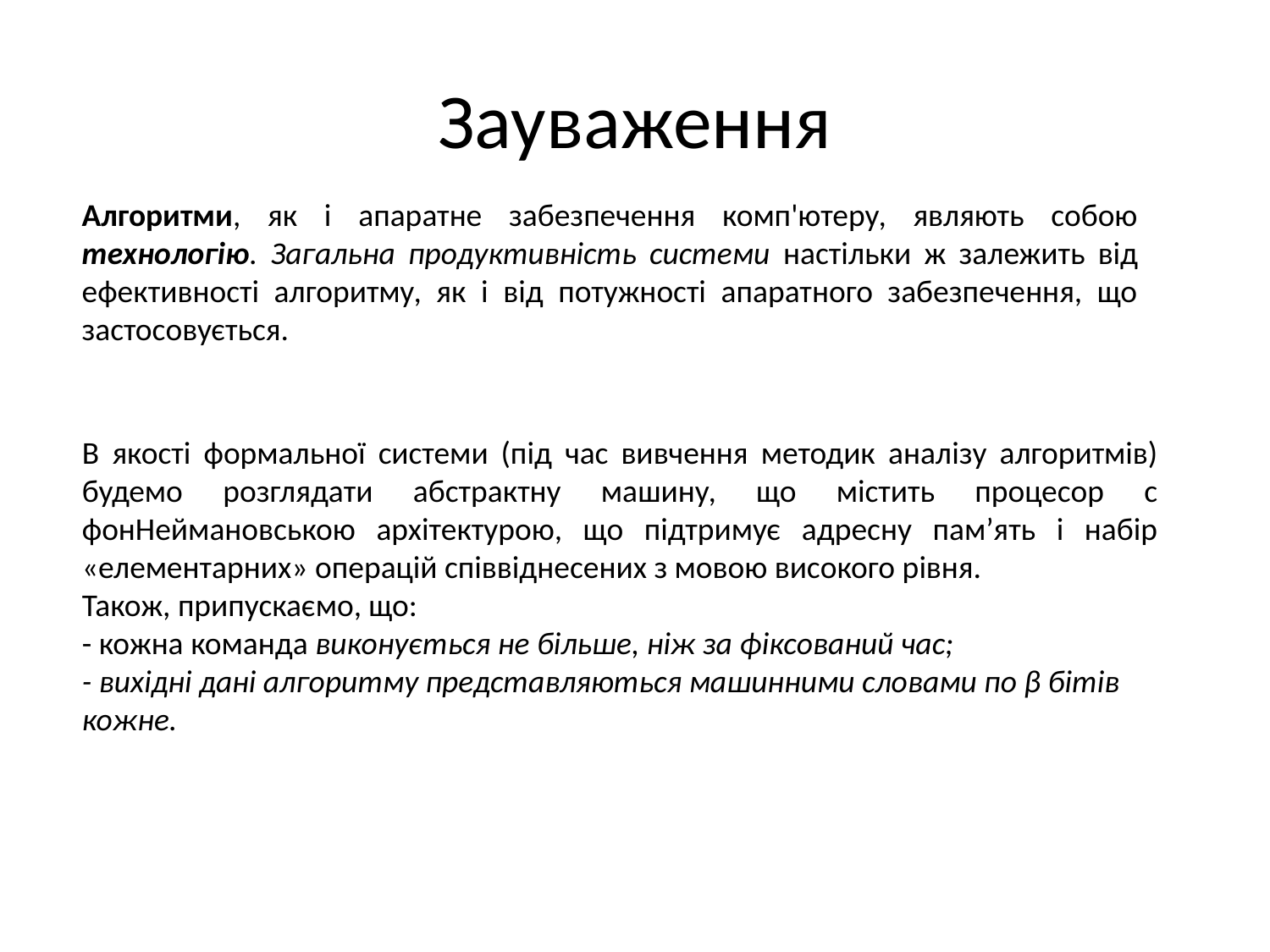

# Зауваження
Алгоритми, як і апаратне забезпечення комп'ютеру, являють собою технологію. Загальна продуктивність системи настільки ж залежить від ефективності алгоритму, як і від потужності апаратного забезпечення, що застосовується.
В якості формальної системи (під час вивчення методик аналізу алгоритмів) будемо розглядати абстрактну машину, що містить процесор с фонНеймановською архітектурою, що підтримує адресну пам’ять і набір «елементарних» операцій співвіднесених з мовою високого рівня.
Також, припускаємо, що:
- кожна команда виконується не більше, ніж за фіксований час;
- вихідні дані алгоритму представляються машинними словами по β бітів кожне.